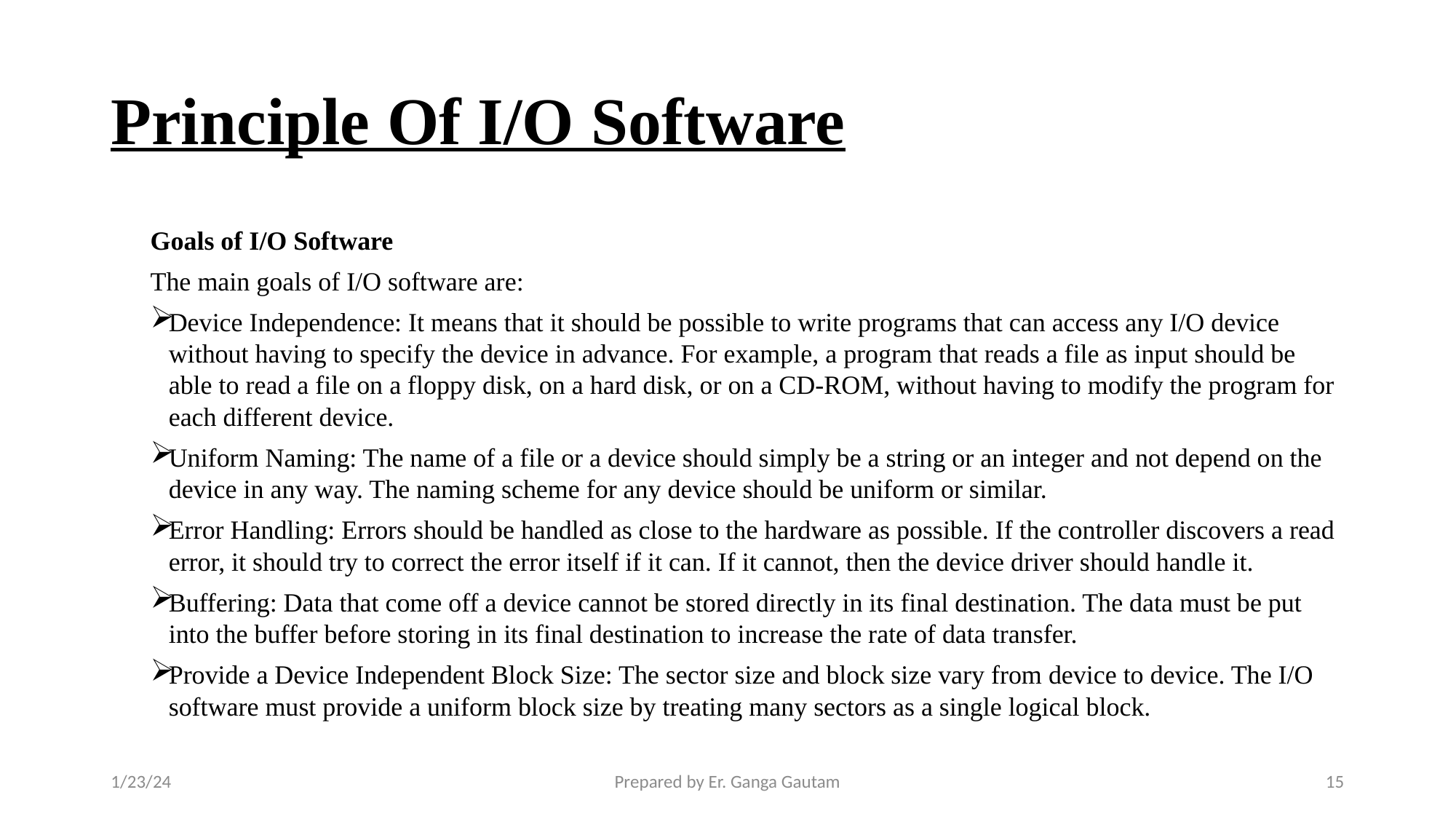

# Principle Of I/O Software
Goals of I/O Software
The main goals of I/O software are:
Device Independence: It means that it should be possible to write programs that can access any I/O device without having to specify the device in advance. For example, a program that reads a file as input should be able to read a file on a floppy disk, on a hard disk, or on a CD-ROM, without having to modify the program for each different device.
Uniform Naming: The name of a file or a device should simply be a string or an integer and not depend on the device in any way. The naming scheme for any device should be uniform or similar.
Error Handling: Errors should be handled as close to the hardware as possible. If the controller discovers a read error, it should try to correct the error itself if it can. If it cannot, then the device driver should handle it.
Buffering: Data that come off a device cannot be stored directly in its final destination. The data must be put into the buffer before storing in its final destination to increase the rate of data transfer.
Provide a Device Independent Block Size: The sector size and block size vary from device to device. The I/O software must provide a uniform block size by treating many sectors as a single logical block.

1/23/24
Prepared by Er. Ganga Gautam
15